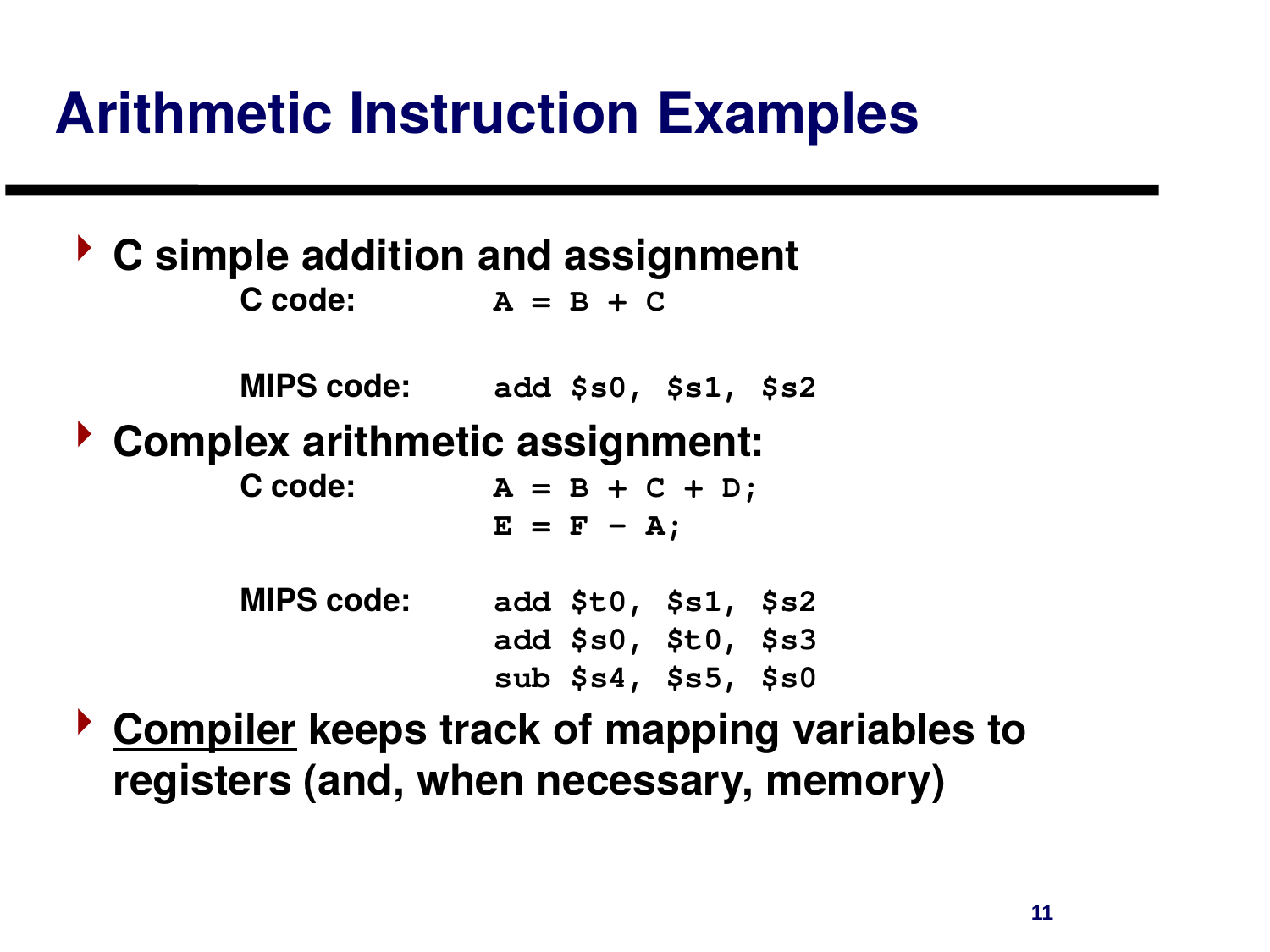

# Arithmetic Instruction Examples
C simple addition and assignment
	C code:  	A = B + C
	MIPS code:	add $s0, $s1, $s2
Complex arithmetic assignment:
	C code:		A = B + C + D;
			E = F - A;
	MIPS code:	add $t0, $s1, $s2
			add $s0, $t0, $s3
			sub $s4, $s5, $s0
Compiler keeps track of mapping variables to registers (and, when necessary, memory)
11